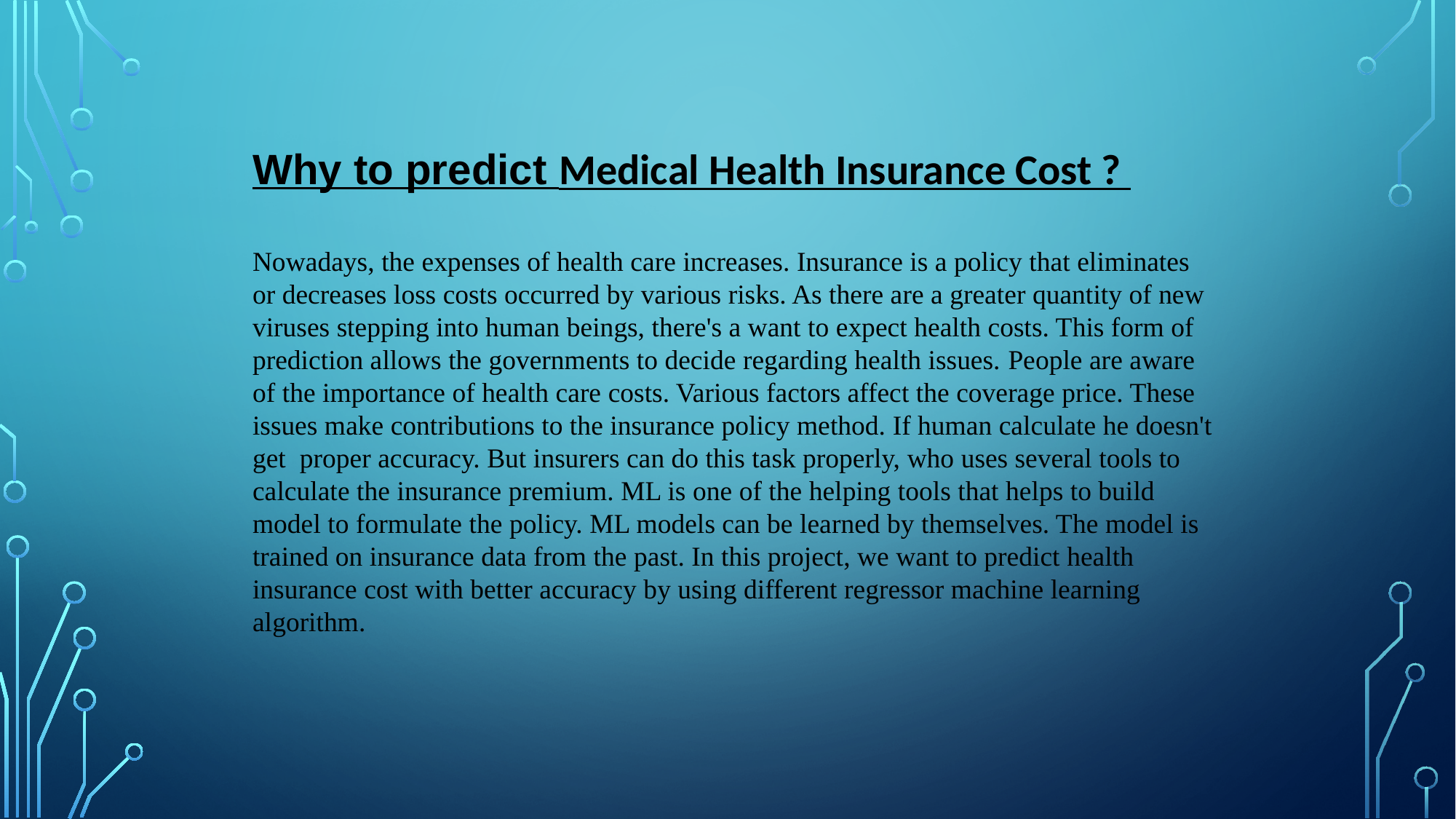

Why to predict Medical Health Insurance Cost ?

Nowadays, the expenses of health care increases. Insurance is a policy that eliminates or decreases loss costs occurred by various risks. As there are a greater quantity of new viruses stepping into human beings, there's a want to expect health costs. This form of prediction allows the governments to decide regarding health issues. People are aware of the importance of health care costs. Various factors affect the coverage price. These issues make contributions to the insurance policy method. If human calculate he doesn't get  proper accuracy. But insurers can do this task properly, who uses several tools to calculate the insurance premium. ML is one of the helping tools that helps to build model to formulate the policy. ML models can be learned by themselves. The model is trained on insurance data from the past. In this project, we want to predict health insurance cost with better accuracy by using different regressor machine learning algorithm.